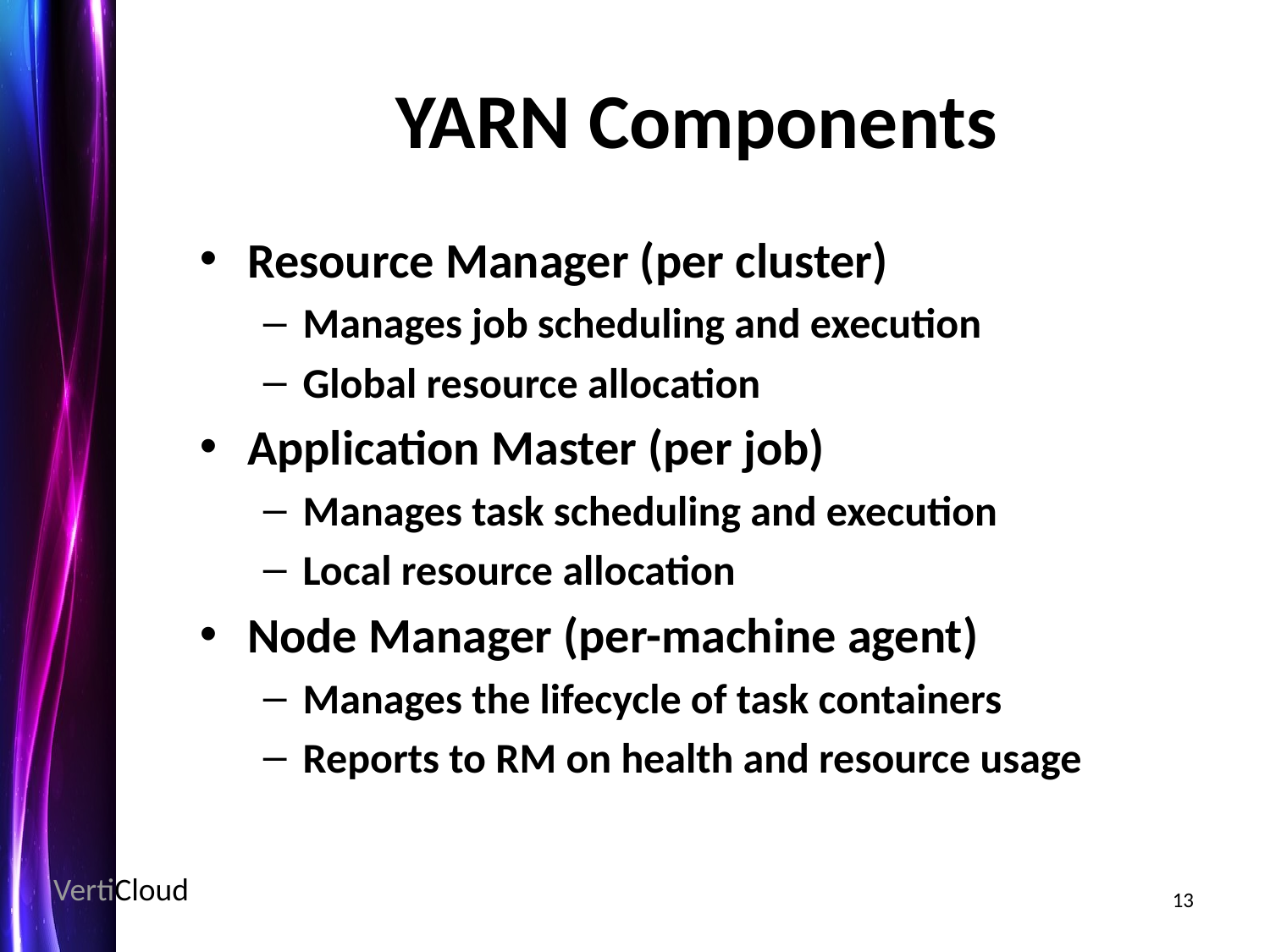

# YARN Components
Resource Manager (per cluster)
Manages job scheduling and execution
Global resource allocation
Application Master (per job)
Manages task scheduling and execution
Local resource allocation
Node Manager (per-machine agent)
Manages the lifecycle of task containers
Reports to RM on health and resource usage